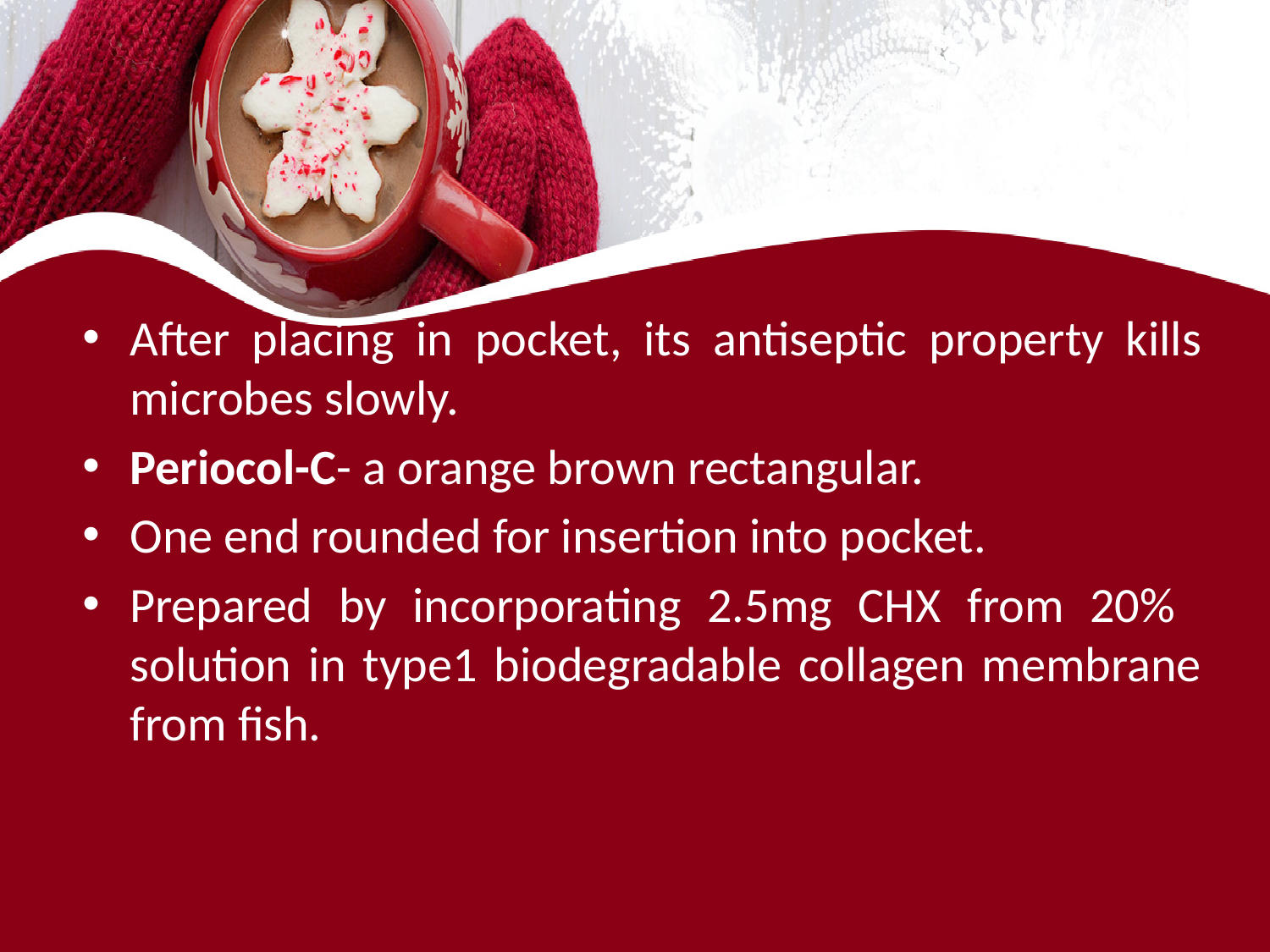

#
After placing in pocket, its antiseptic property kills microbes slowly.
Periocol-C- a orange brown rectangular.
One end rounded for insertion into pocket.
Prepared by incorporating 2.5mg CHX from 20%  solution in type1 biodegradable collagen membrane from fish.